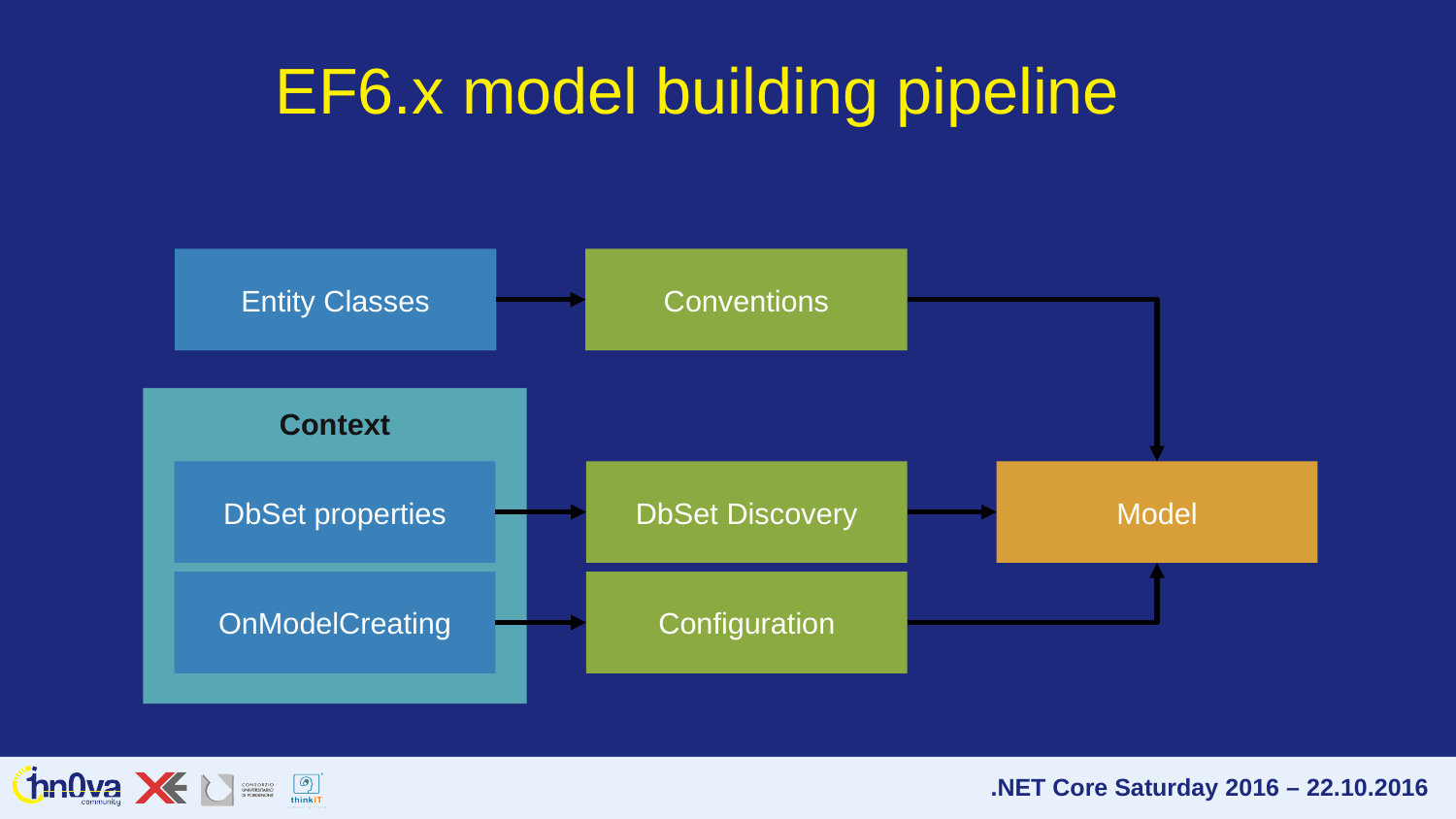

# EF6.x model building pipeline
Entity Classes
Conventions
Context
DbSet properties
OnModelCreating
DbSet Discovery
Model
Configuration